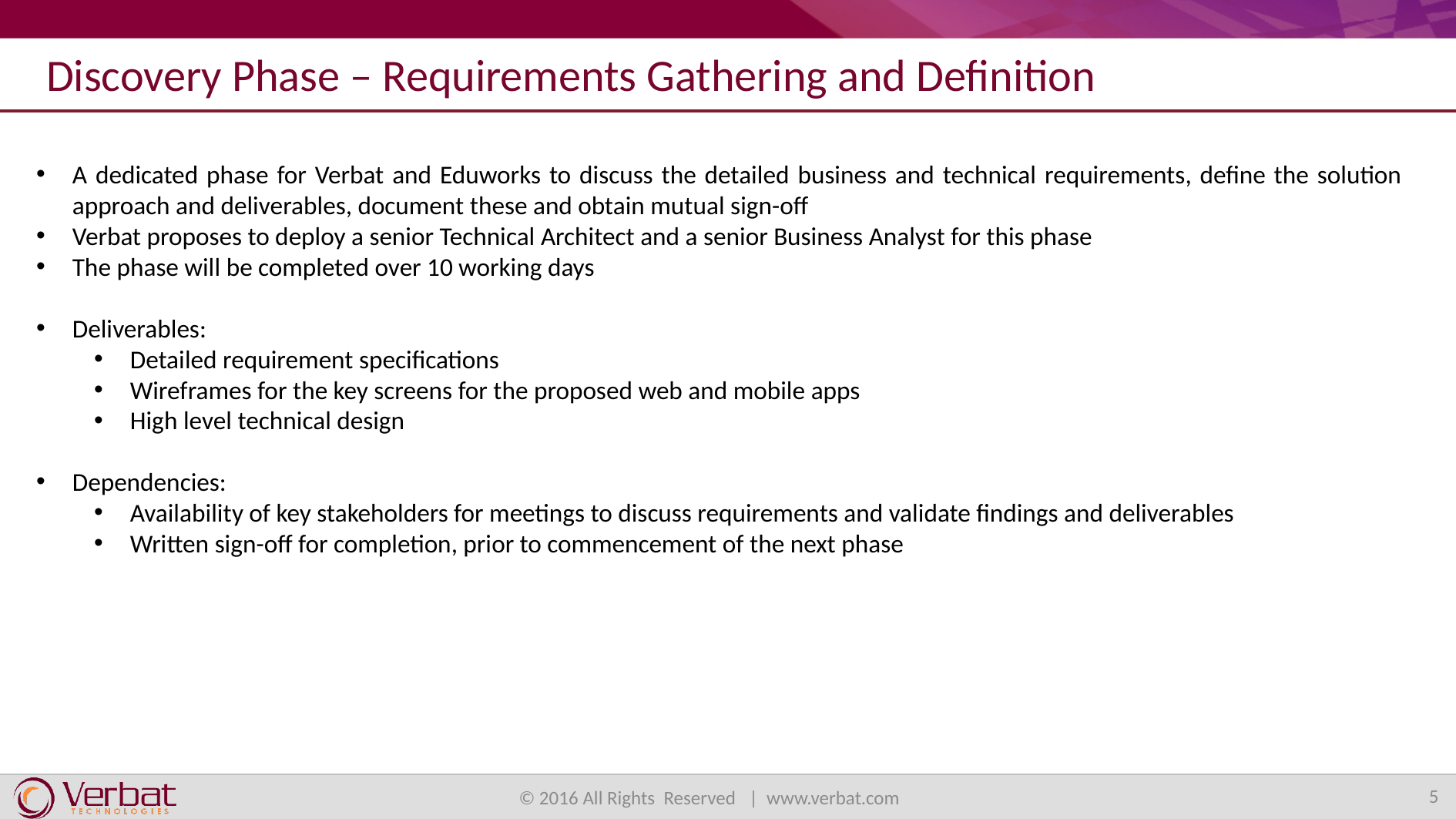

Discovery Phase – Requirements Gathering and Definition
A dedicated phase for Verbat and Eduworks to discuss the detailed business and technical requirements, define the solution approach and deliverables, document these and obtain mutual sign-off
Verbat proposes to deploy a senior Technical Architect and a senior Business Analyst for this phase
The phase will be completed over 10 working days

Deliverables:
Detailed requirement specifications
Wireframes for the key screens for the proposed web and mobile apps
High level technical design

Dependencies:
Availability of key stakeholders for meetings to discuss requirements and validate findings and deliverables
Written sign-off for completion, prior to commencement of the next phase

5